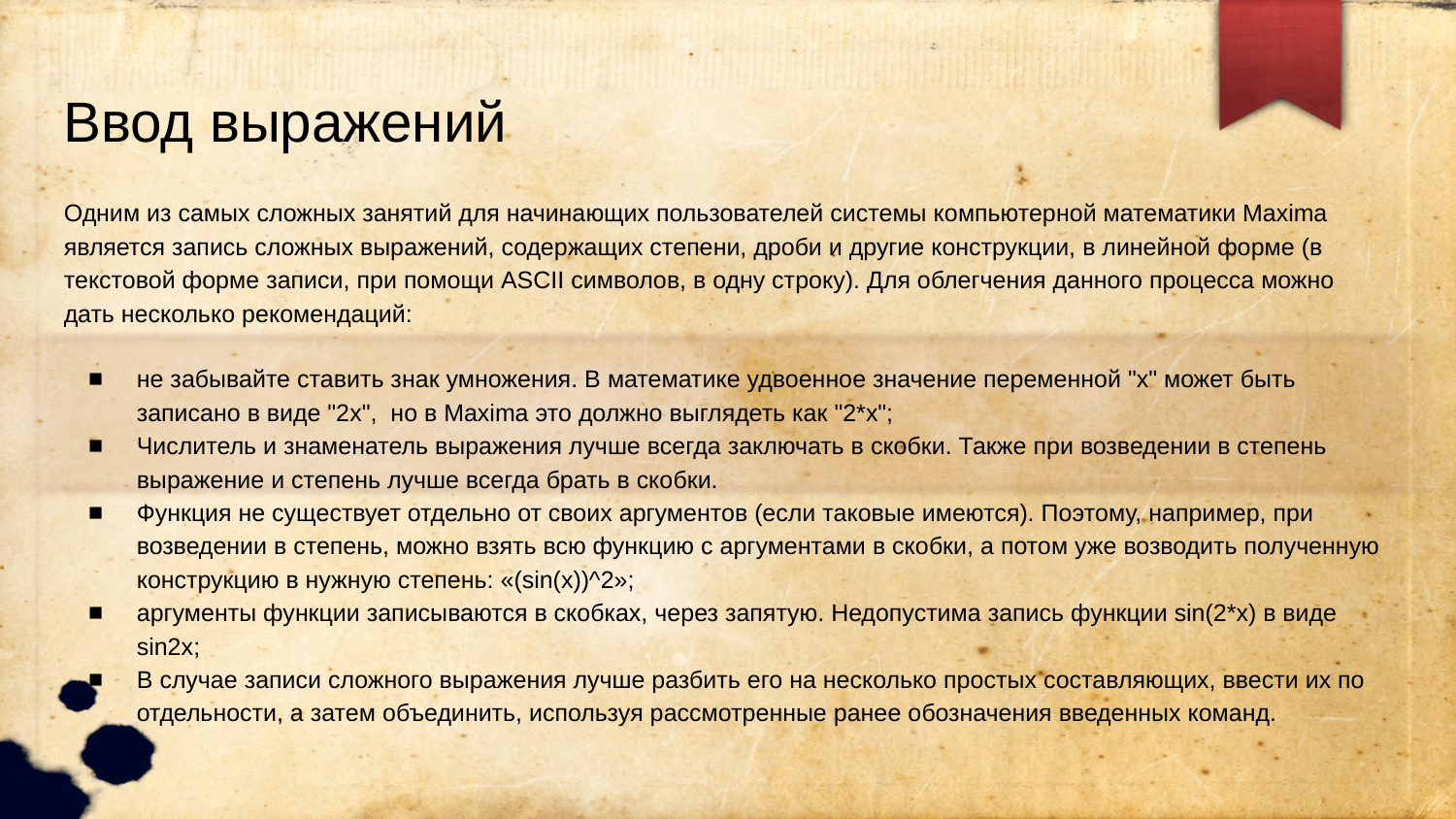

Ввод выражений
Одним из самых сложных занятий для начинающих пользователей системы компьютерной математики Maxima является запись сложных выражений, содержащих степени, дроби и другие конструкции, в линейной форме (в текстовой форме записи, при помощи ASCII символов, в одну строку). Для облегчения данного процесса можно дать несколько рекомендаций:
не забывайте ставить знак умножения. В математике удвоенное значение переменной "х" может быть записано в виде "2x",  но в Maxima это должно выглядеть как "2*x";
Числитель и знаменатель выражения лучше всегда заключать в скобки. Также при возведении в степень выражение и степень лучше всегда брать в скобки.
Функция не существует отдельно от своих аргументов (если таковые имеются). Поэтому, например, при возведении в степень, можно взять всю функцию с аргументами в скобки, а потом уже возводить полученную конструкцию в нужную степень: «(sin(x))^2»;
аргументы функции записываются в скобках, через запятую. Недопустима запись функции sin(2*x) в виде sin2x;
В случае записи сложного выражения лучше разбить его на несколько простых составляющих, ввести их по отдельности, а затем объединить, используя рассмотренные ранее обозначения введенных команд.